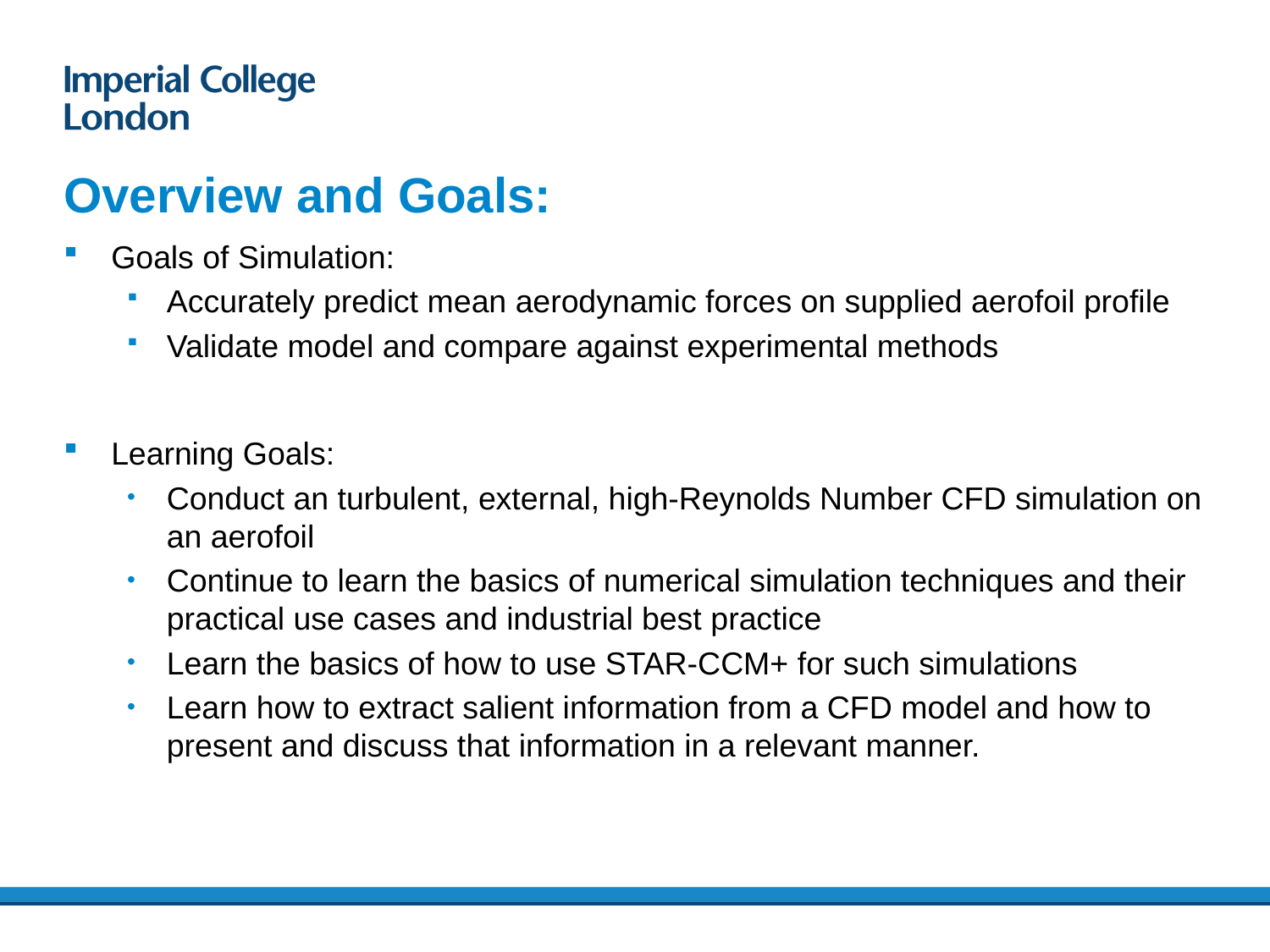

# Overview and Goals:
Goals of Simulation:
Accurately predict mean aerodynamic forces on supplied aerofoil profile
Validate model and compare against experimental methods

Learning Goals:
Conduct an turbulent, external, high-Reynolds Number CFD simulation on an aerofoil
Continue to learn the basics of numerical simulation techniques and their practical use cases and industrial best practice
Learn the basics of how to use STAR-CCM+ for such simulations
Learn how to extract salient information from a CFD model and how to present and discuss that information in a relevant manner.